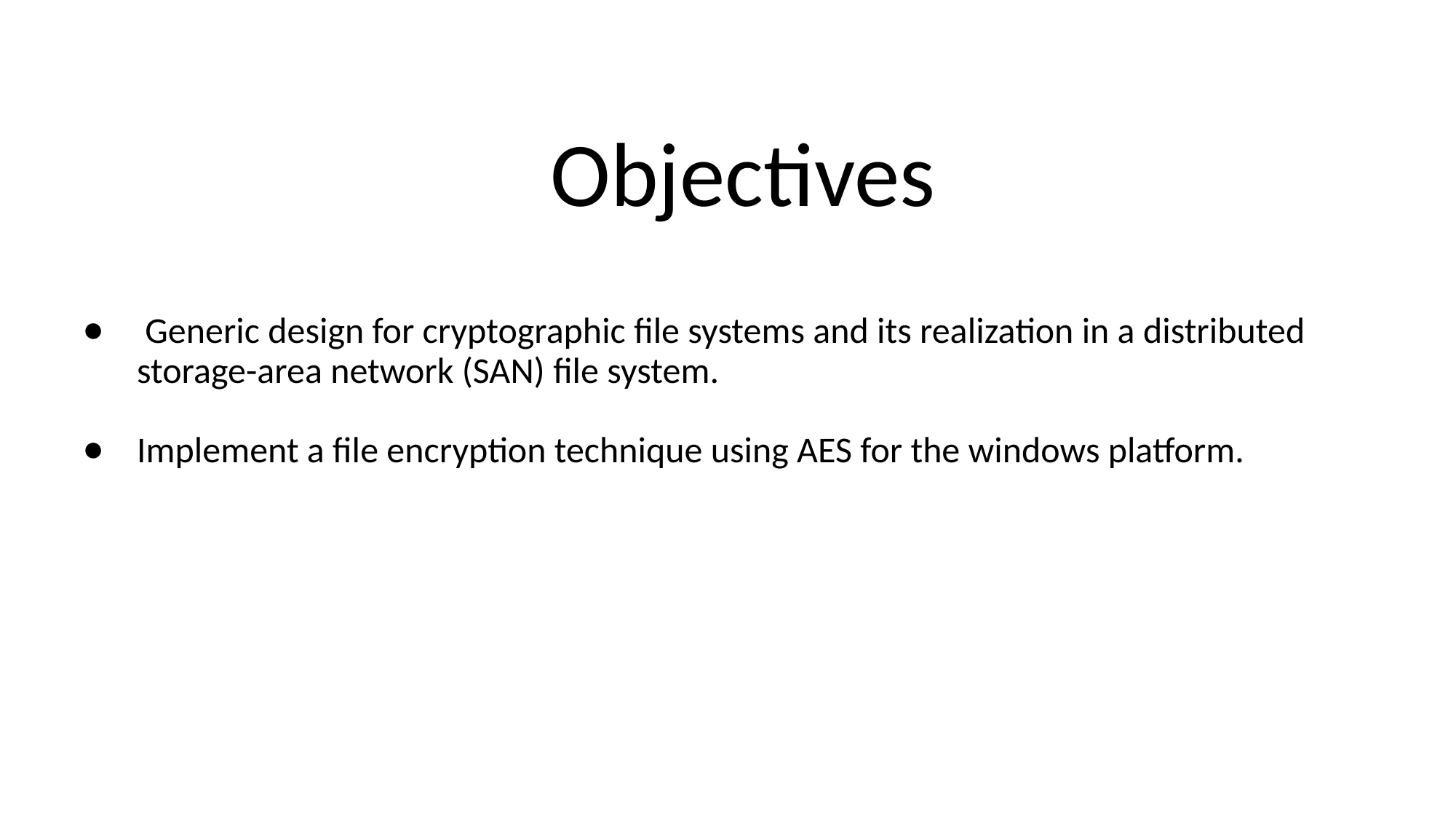

# Objectives
 Generic design for cryptographic file systems and its realization in a distributed storage-area network (SAN) file system.

Implement a file encryption technique using AES for the windows platform.